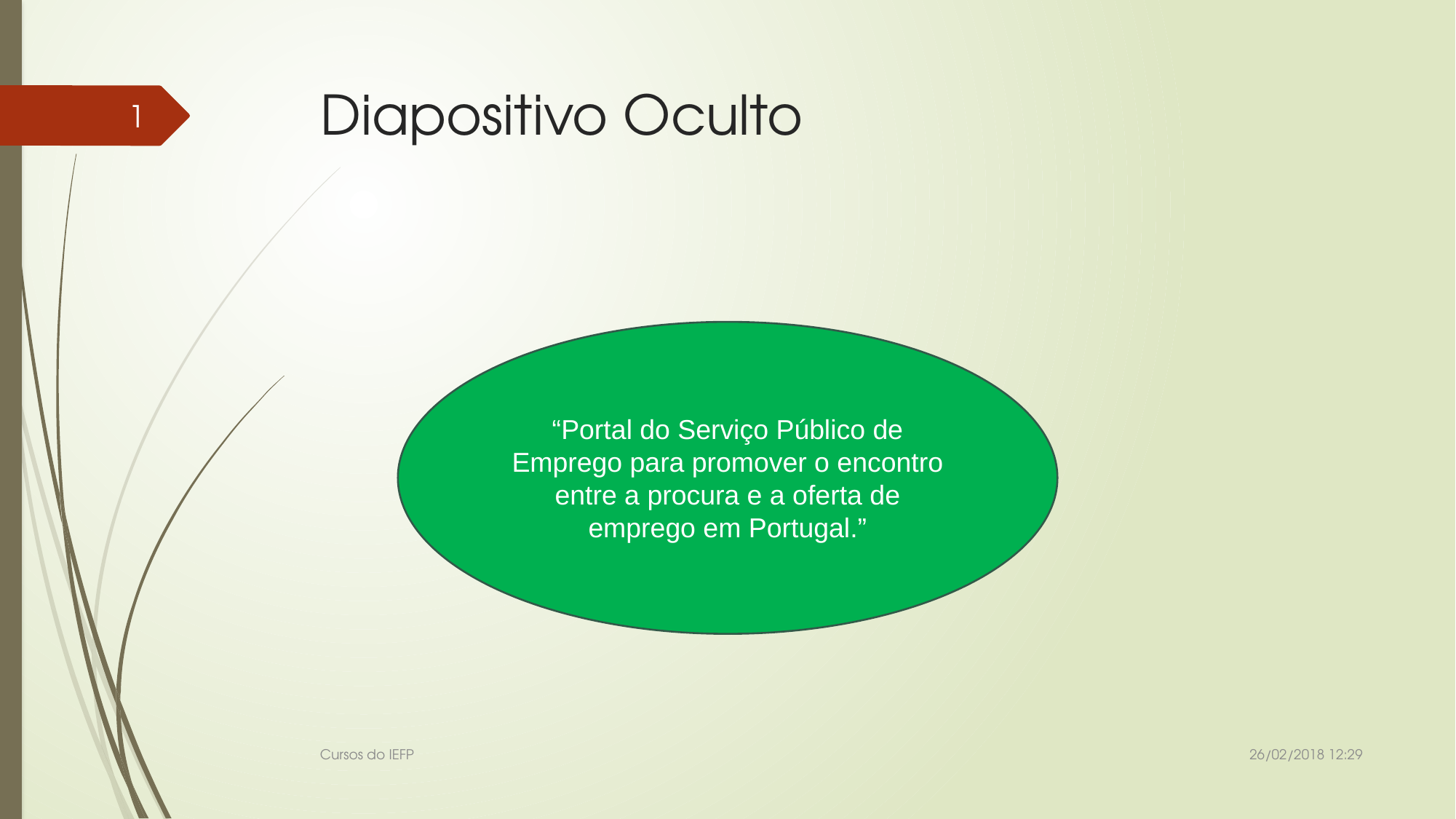

# Diapositivo Oculto
2

“Portal do Serviço Público de Emprego para promover o encontro entre a procura e a oferta de emprego em Portugal.”
26/02/2018 12:29
Cursos do IEFP